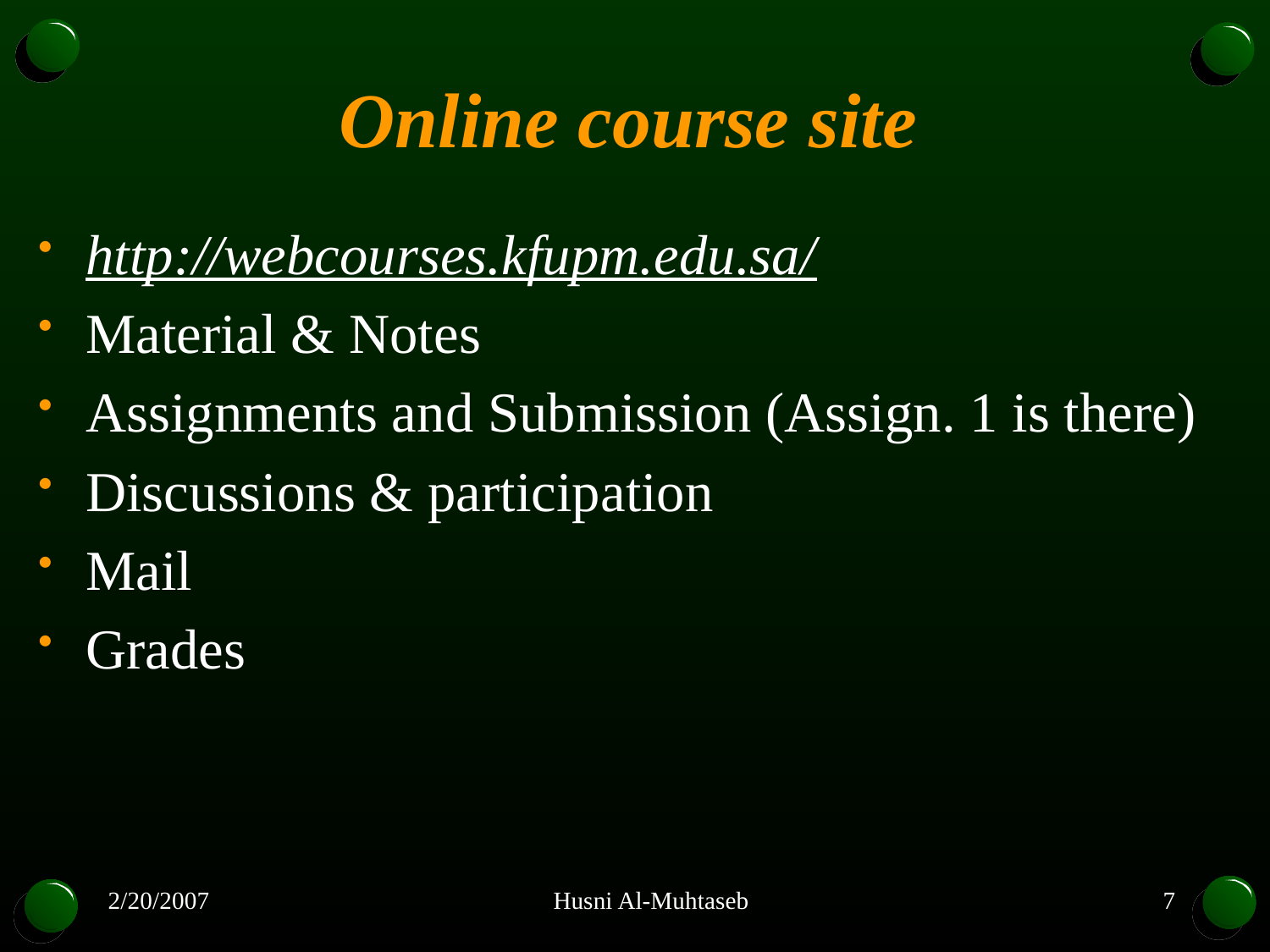

# Online course site
http://webcourses.kfupm.edu.sa/
Material & Notes
Assignments and Submission (Assign. 1 is there)
Discussions & participation
Mail
Grades

2/20/2007
Husni Al-Muhtaseb
7